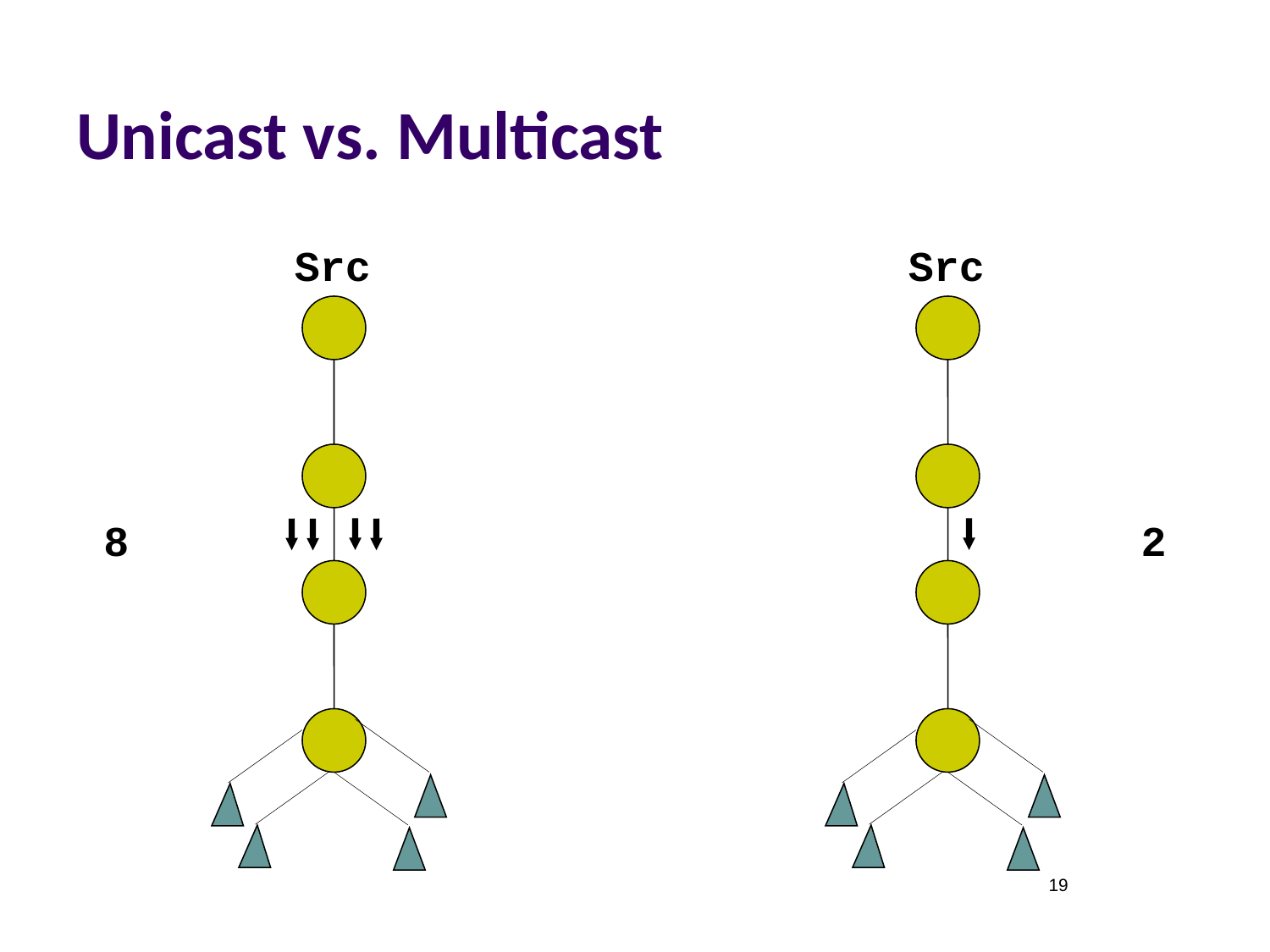

# Unicast vs. Multicast
Src

Src

8
2
19